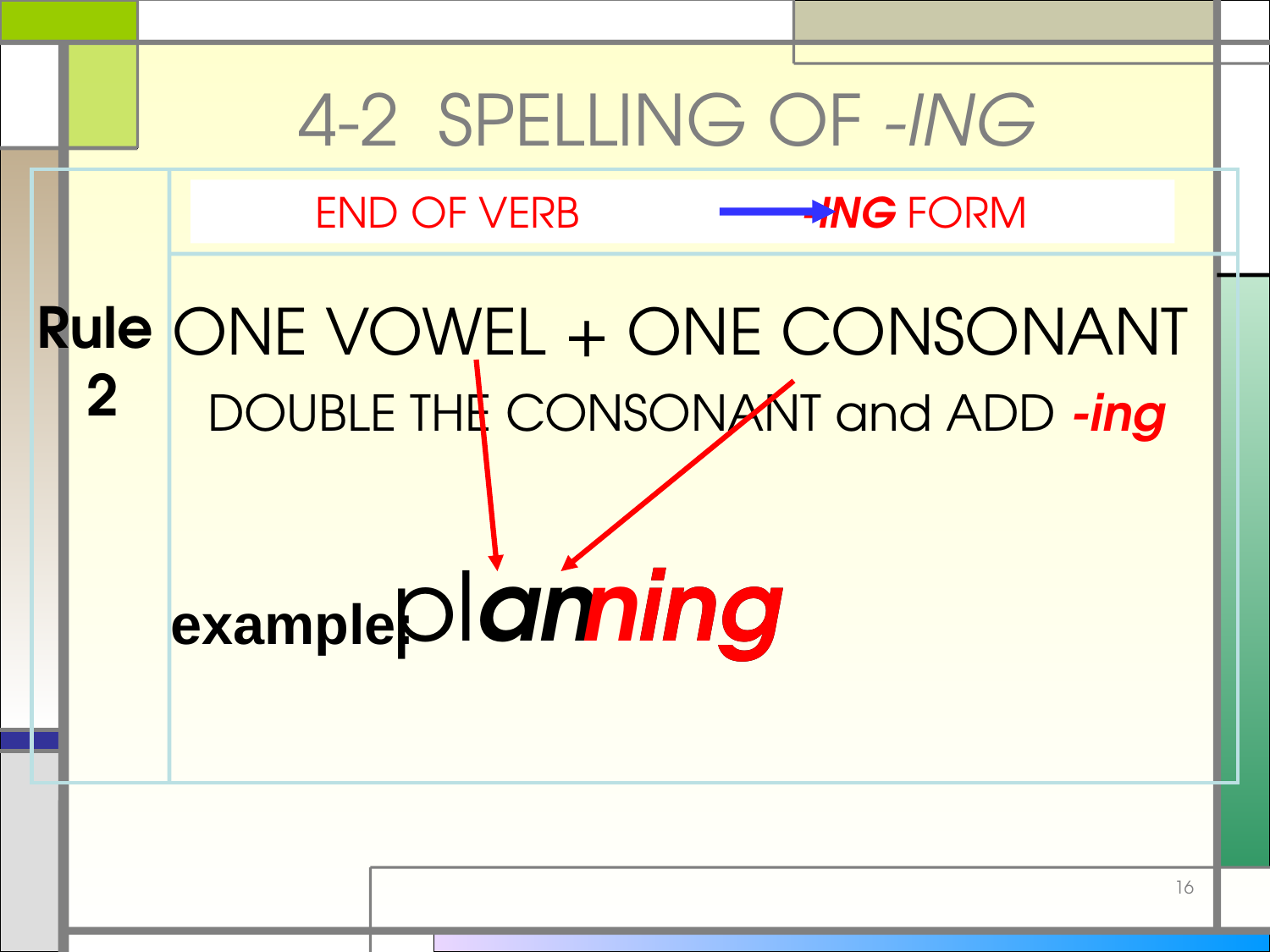

# 4-2  SPELLING OF -ING

		   END OF VERB      	     -ING FORM

Rule
 2
ONE VOWEL + ONE CONSONANT
  DOUBLE THE CONSONANT and ADD -ing

plan
n
  ing
  ing
example:
16